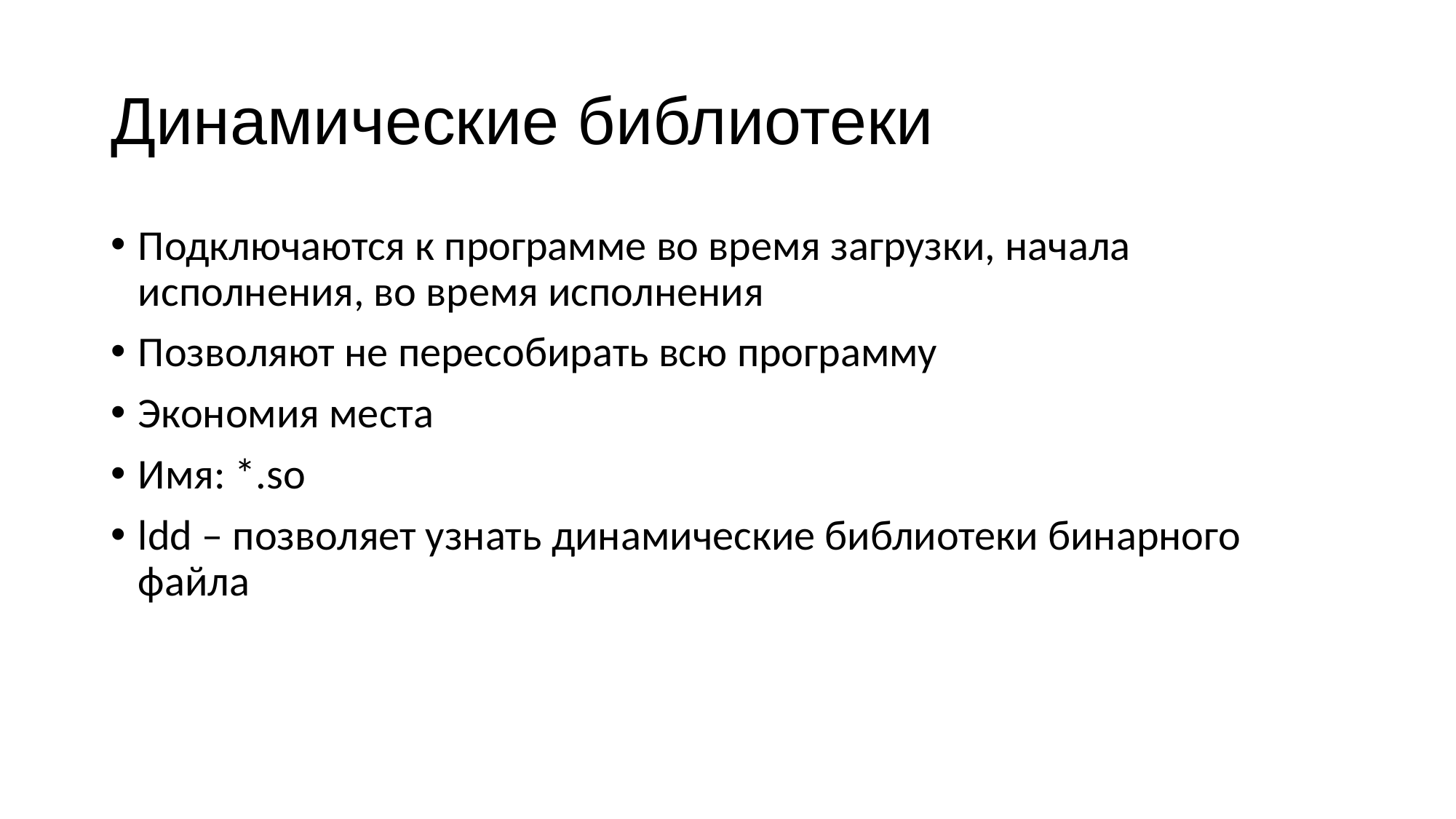

# Динамические библиотеки
Подключаются к программе во время загрузки, начала исполнения, во время исполнения
Позволяют не пересобирать всю программу
Экономия места
Имя: *.so
ldd – позволяет узнать динамические библиотеки бинарного файла